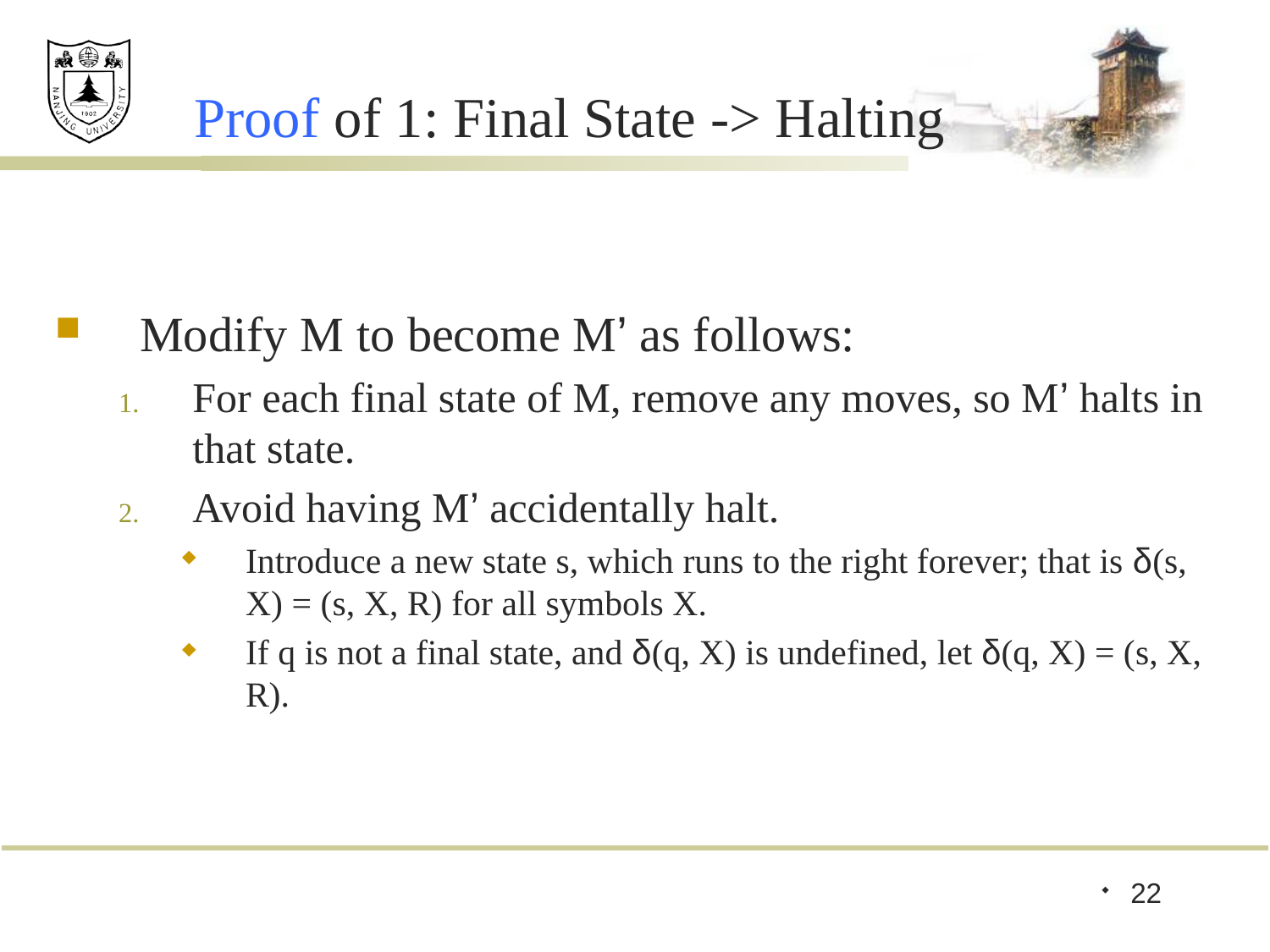

# Proof of 1: Final State -> Halting
Modify M to become M’ as follows:
For each final state of M, remove any moves, so M’ halts in that state.
Avoid having M’ accidentally halt.
Introduce a new state s, which runs to the right forever; that is δ(s, X) = (s, X, R) for all symbols X.
If q is not a final state, and δ(q, X) is undefined, let δ(q, X) = (s, X, R).
22